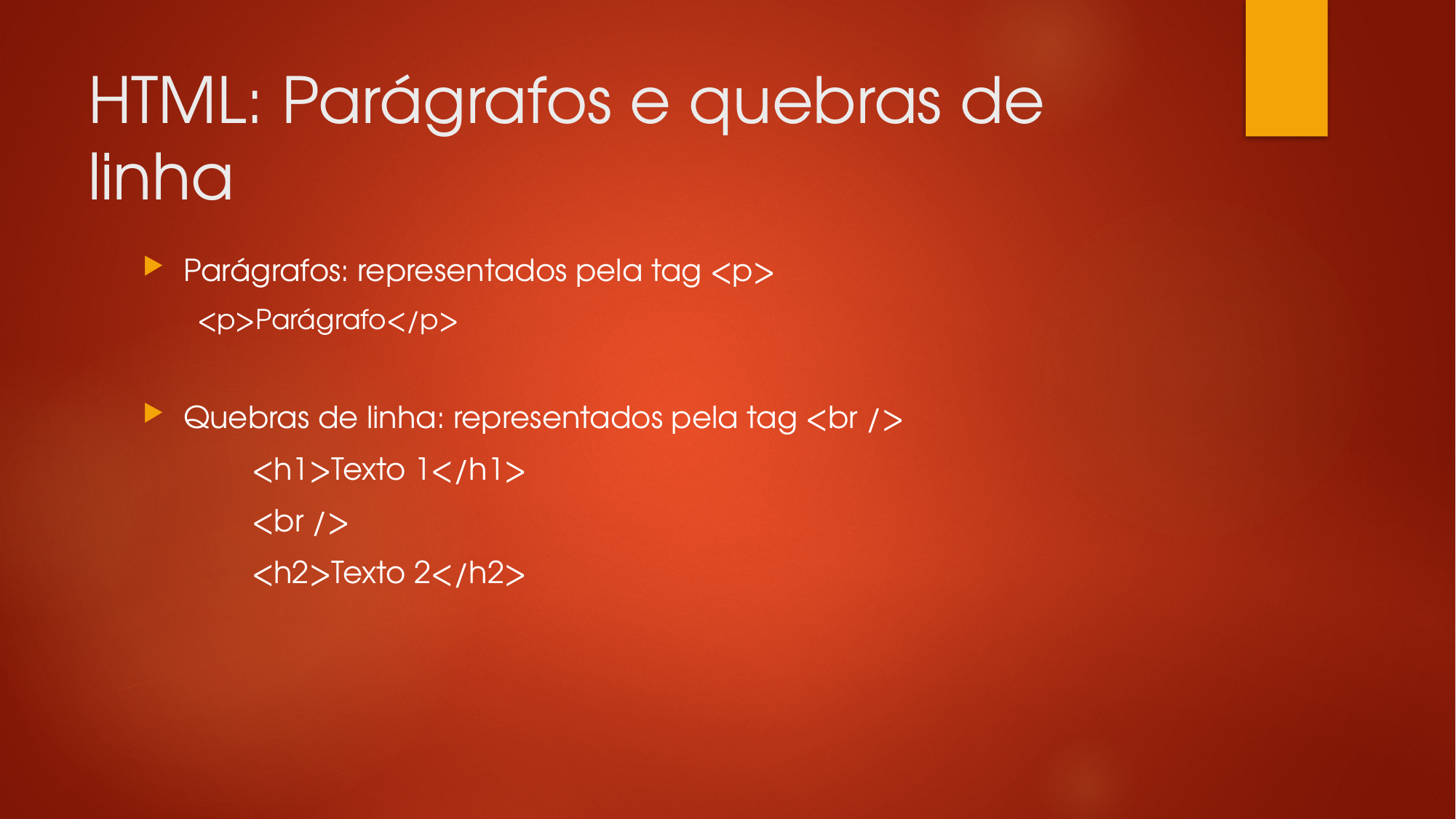

# HTML: Parágrafos e quebras de linha
Parágrafos: representados pela tag <p>
<p>Parágrafo</p>

Quebras de linha: representados pela tag <br />
	<h1>Texto 1</h1>
	<br />
	<h2>Texto 2</h2>